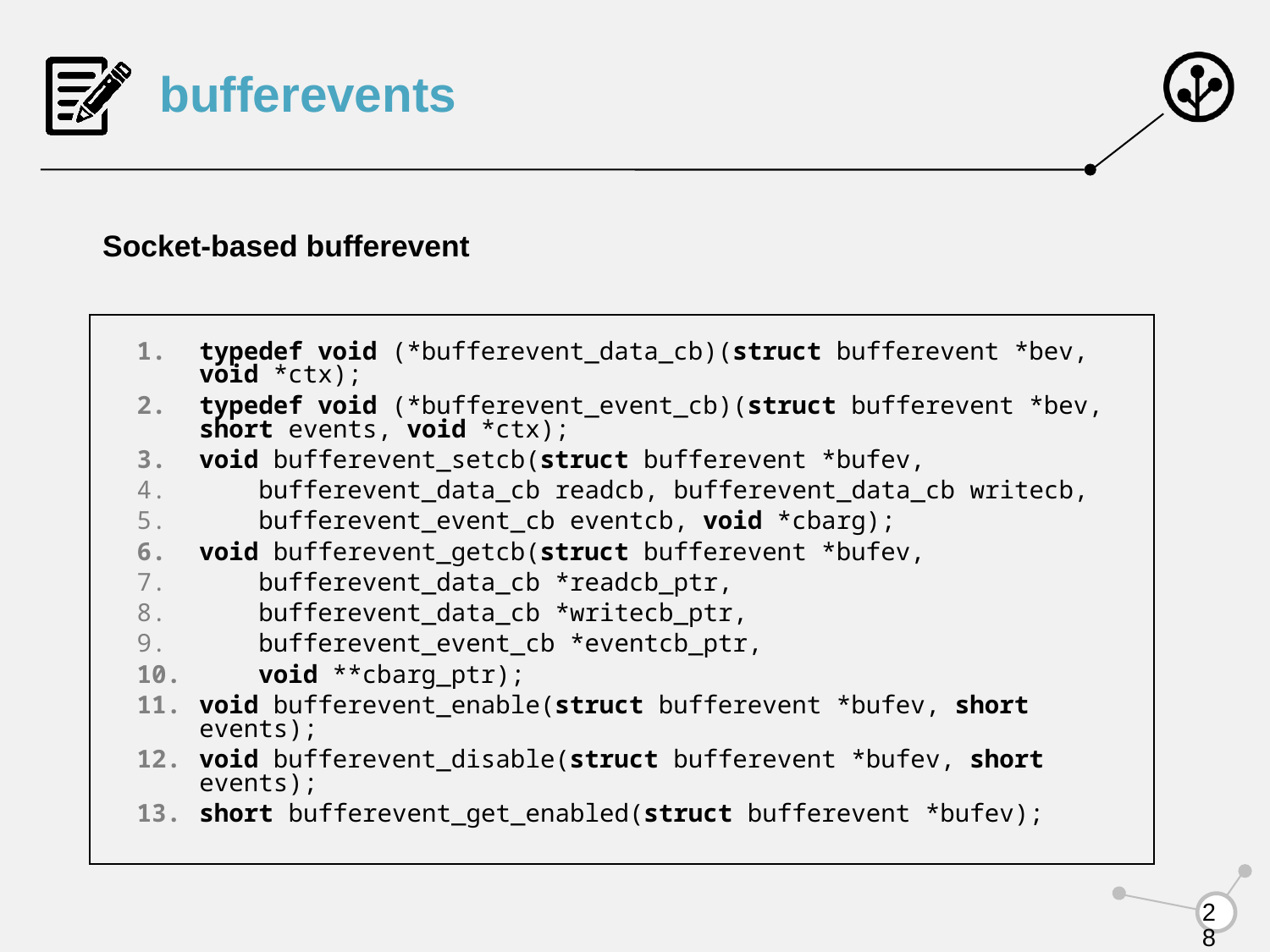

# bufferevents
Socket-based bufferevent
typedef void (*bufferevent_data_cb)(struct bufferevent *bev, void *ctx);
typedef void (*bufferevent_event_cb)(struct bufferevent *bev, short events, void *ctx);
void bufferevent_setcb(struct bufferevent *bufev,
    bufferevent_data_cb readcb, bufferevent_data_cb writecb,
    bufferevent_event_cb eventcb, void *cbarg);
void bufferevent_getcb(struct bufferevent *bufev,
    bufferevent_data_cb *readcb_ptr,
    bufferevent_data_cb *writecb_ptr,
    bufferevent_event_cb *eventcb_ptr,
    void **cbarg_ptr);
void bufferevent_enable(struct bufferevent *bufev, short events);
void bufferevent_disable(struct bufferevent *bufev, short events);
short bufferevent_get_enabled(struct bufferevent *bufev);
28